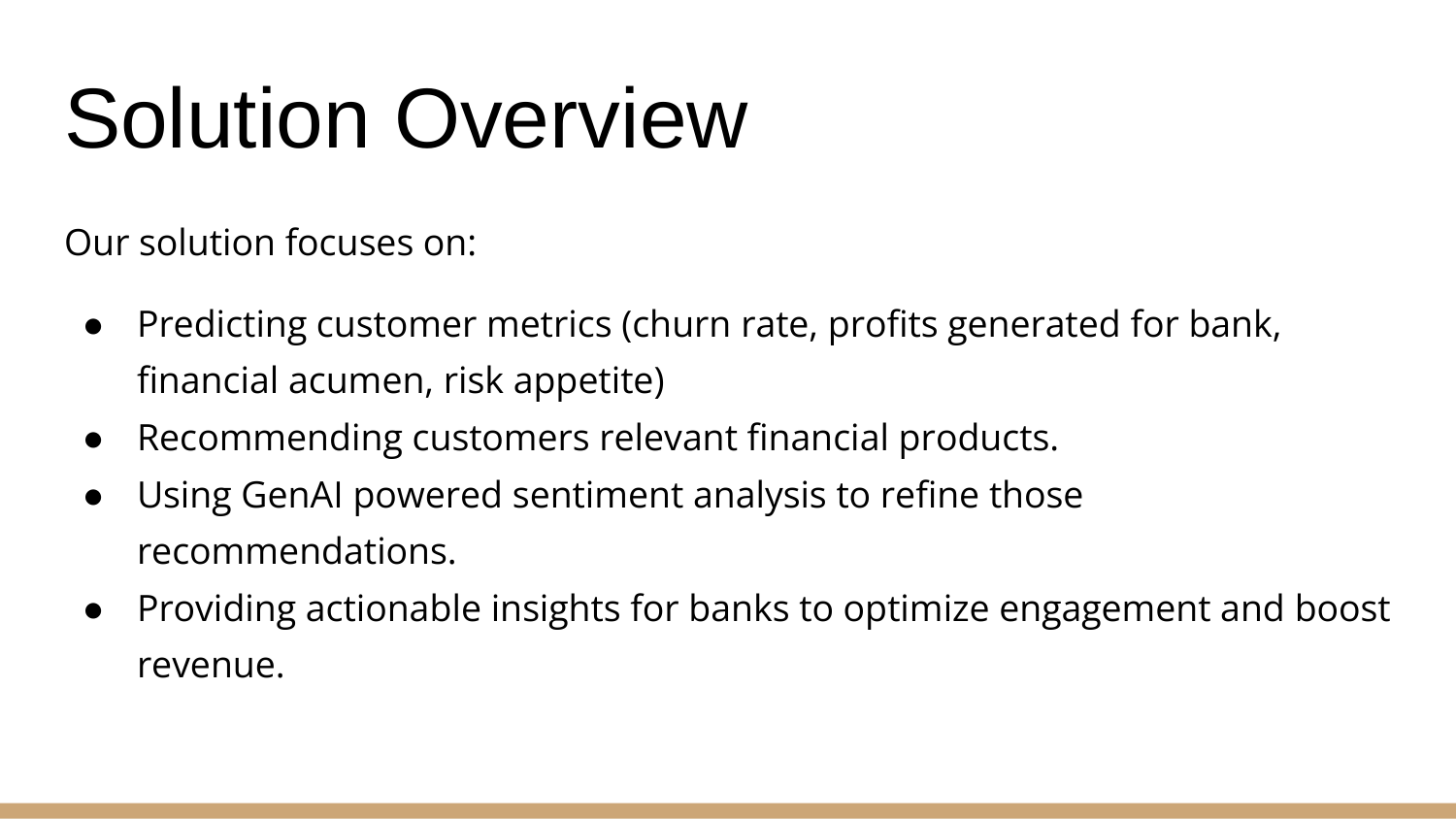

# Solution Overview
Our solution focuses on:
Predicting customer metrics (churn rate, profits generated for bank, financial acumen, risk appetite)
Recommending customers relevant financial products.
Using GenAI powered sentiment analysis to refine those recommendations.
Providing actionable insights for banks to optimize engagement and boost revenue.